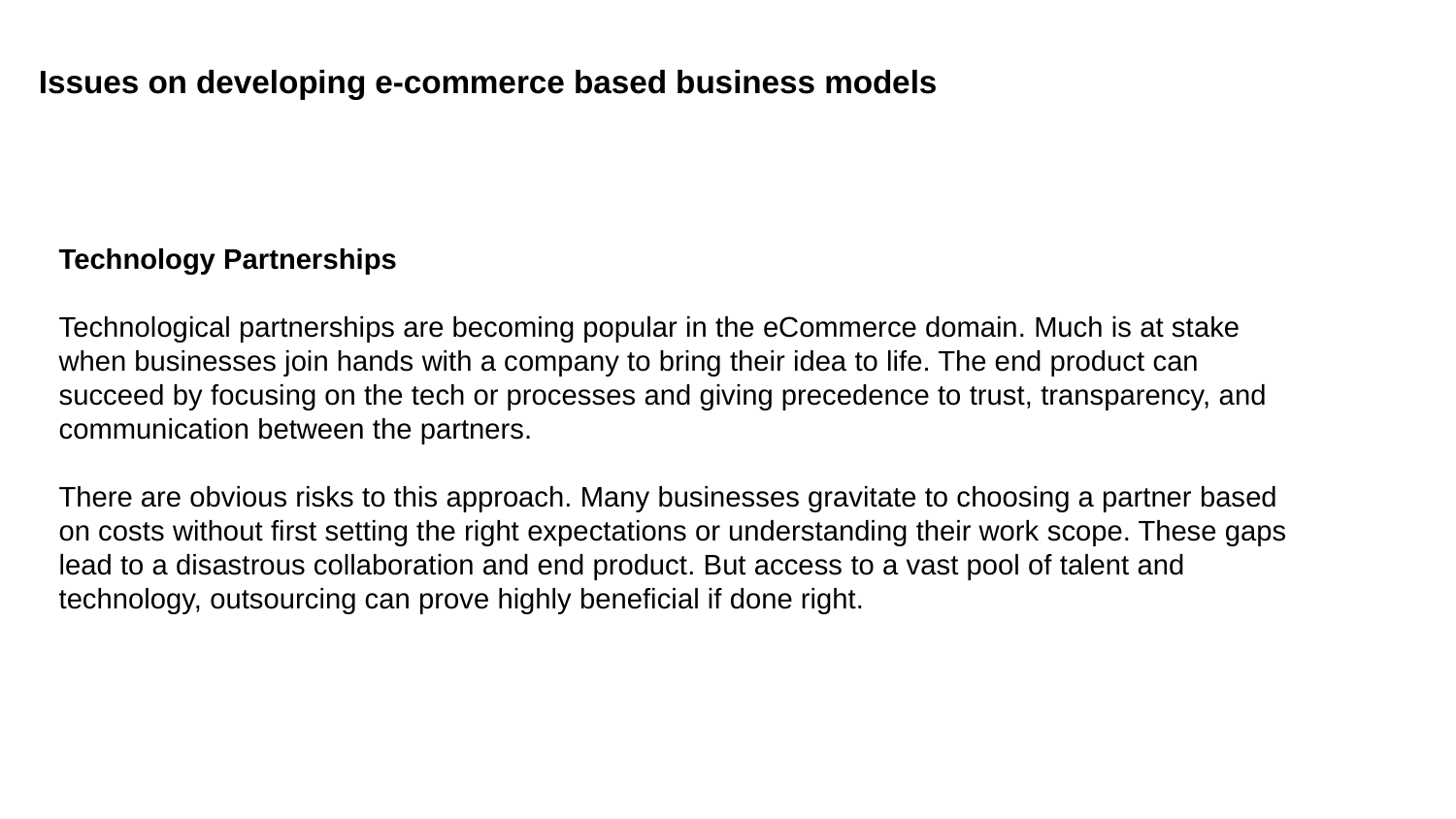

Issues on developing e-commerce based business models
Technology Partnerships

Technological partnerships are becoming popular in the eCommerce domain. Much is at stake when businesses join hands with a company to bring their idea to life. The end product can succeed by focusing on the tech or processes and giving precedence to trust, transparency, and communication between the partners.

There are obvious risks to this approach. Many businesses gravitate to choosing a partner based on costs without first setting the right expectations or understanding their work scope. These gaps lead to a disastrous collaboration and end product. But access to a vast pool of talent and technology, outsourcing can prove highly beneficial if done right.